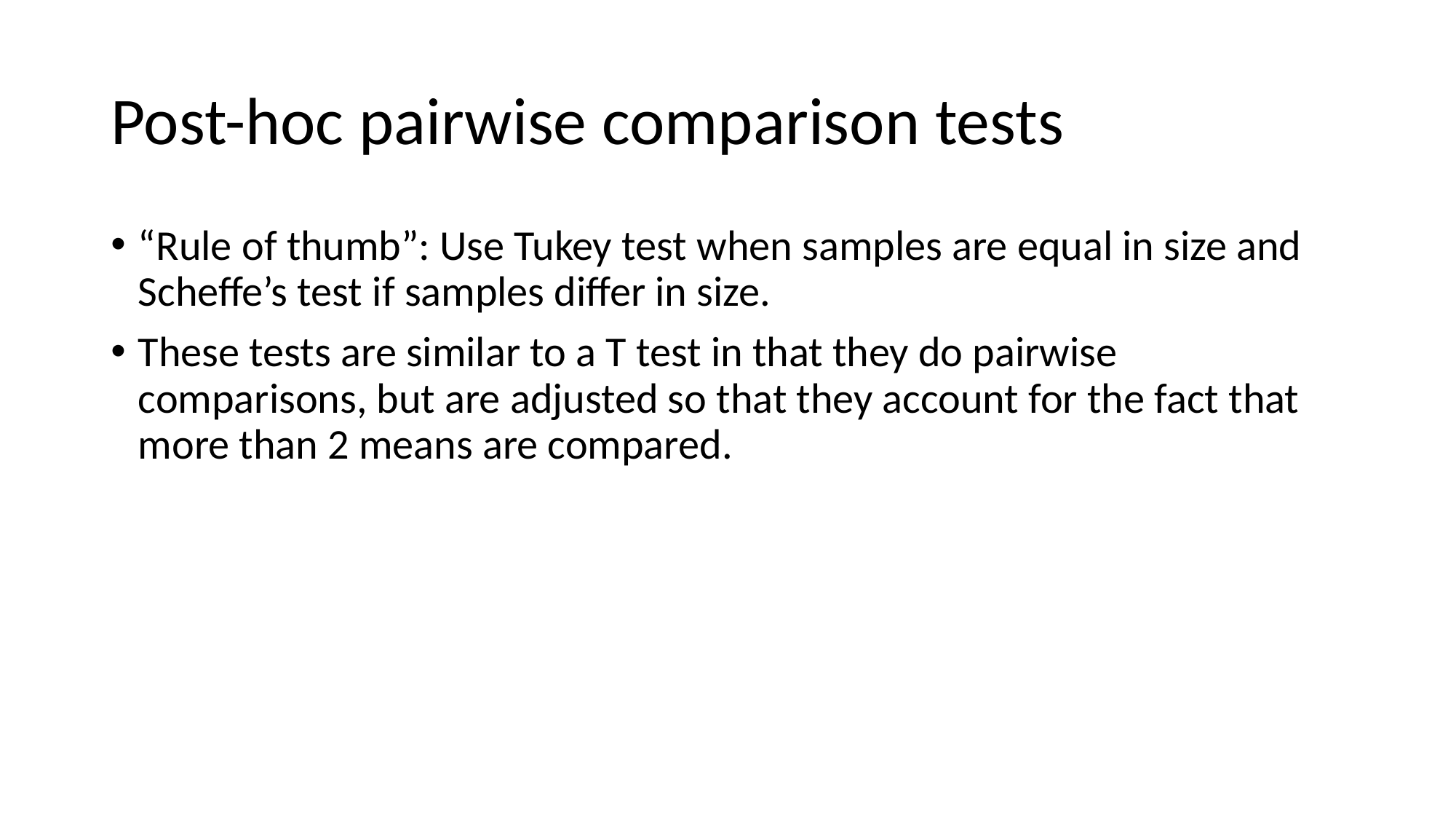

# Post-hoc pairwise comparison tests
“Rule of thumb”: Use Tukey test when samples are equal in size and Scheffe’s test if samples differ in size.
These tests are similar to a T test in that they do pairwise comparisons, but are adjusted so that they account for the fact that more than 2 means are compared.